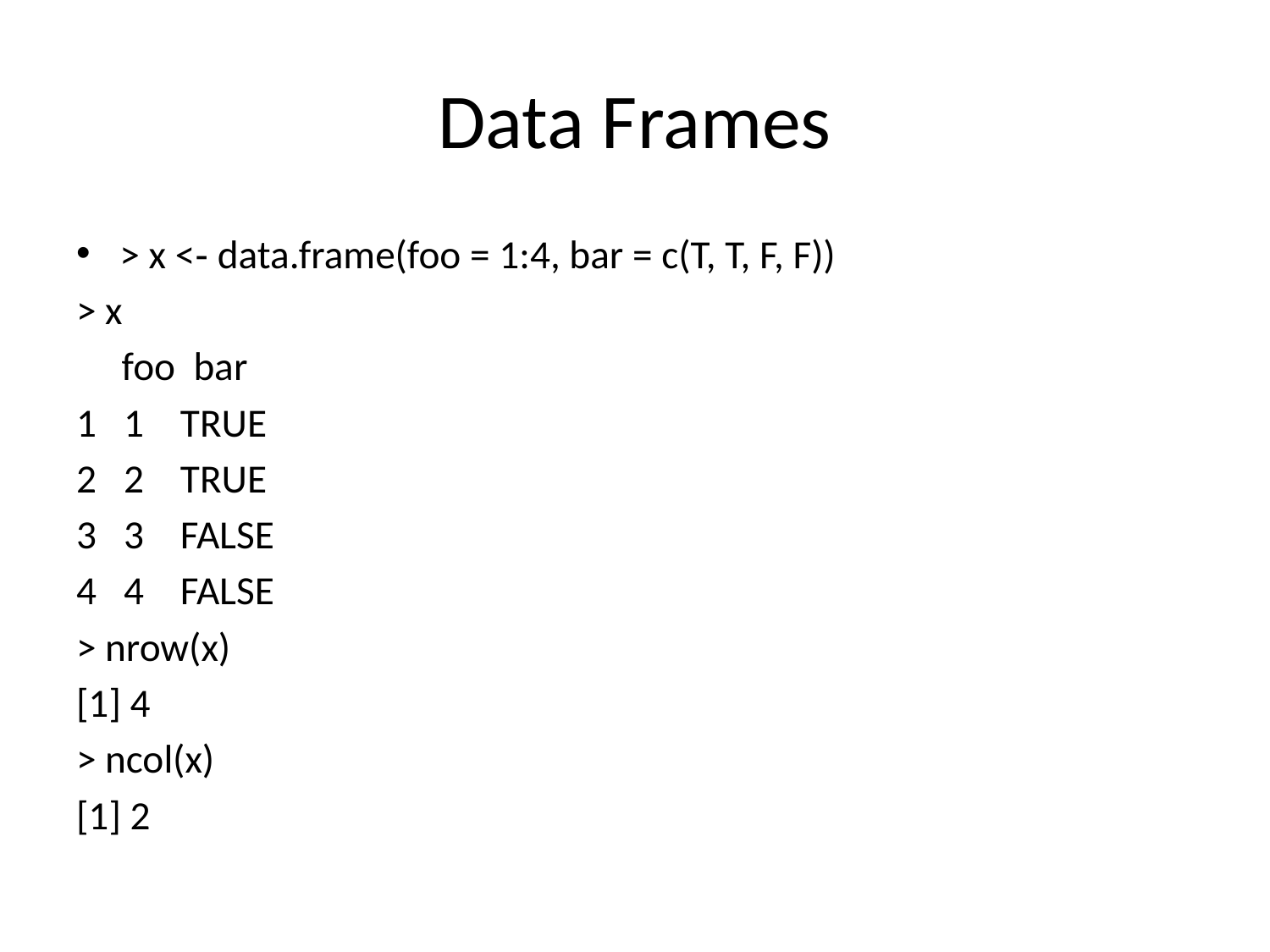

# Data Frames
> x <‐ data.frame(foo = 1:4, bar = c(T, T, F, F))
> x
     foo  bar
1   1    TRUE
2   2    TRUE
3   3    FALSE
4   4    FALSE
> nrow(x)
[1] 4
> ncol(x)
[1] 2